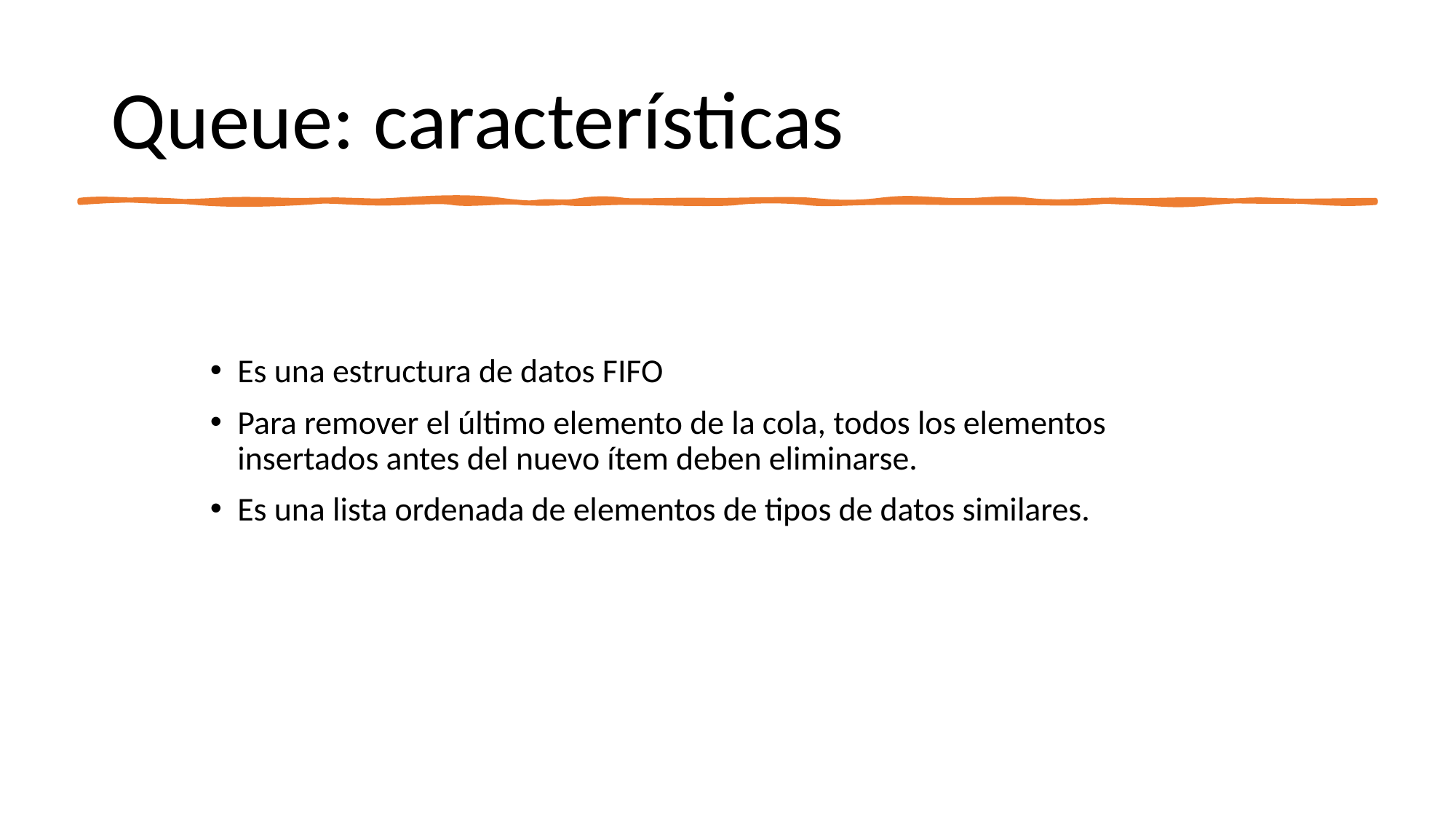

# Queue: características

Es una estructura de datos FIFO
Para remover el último elemento de la cola, todos los elementos insertados antes del nuevo ítem deben eliminarse.
Es una lista ordenada de elementos de tipos de datos similares.